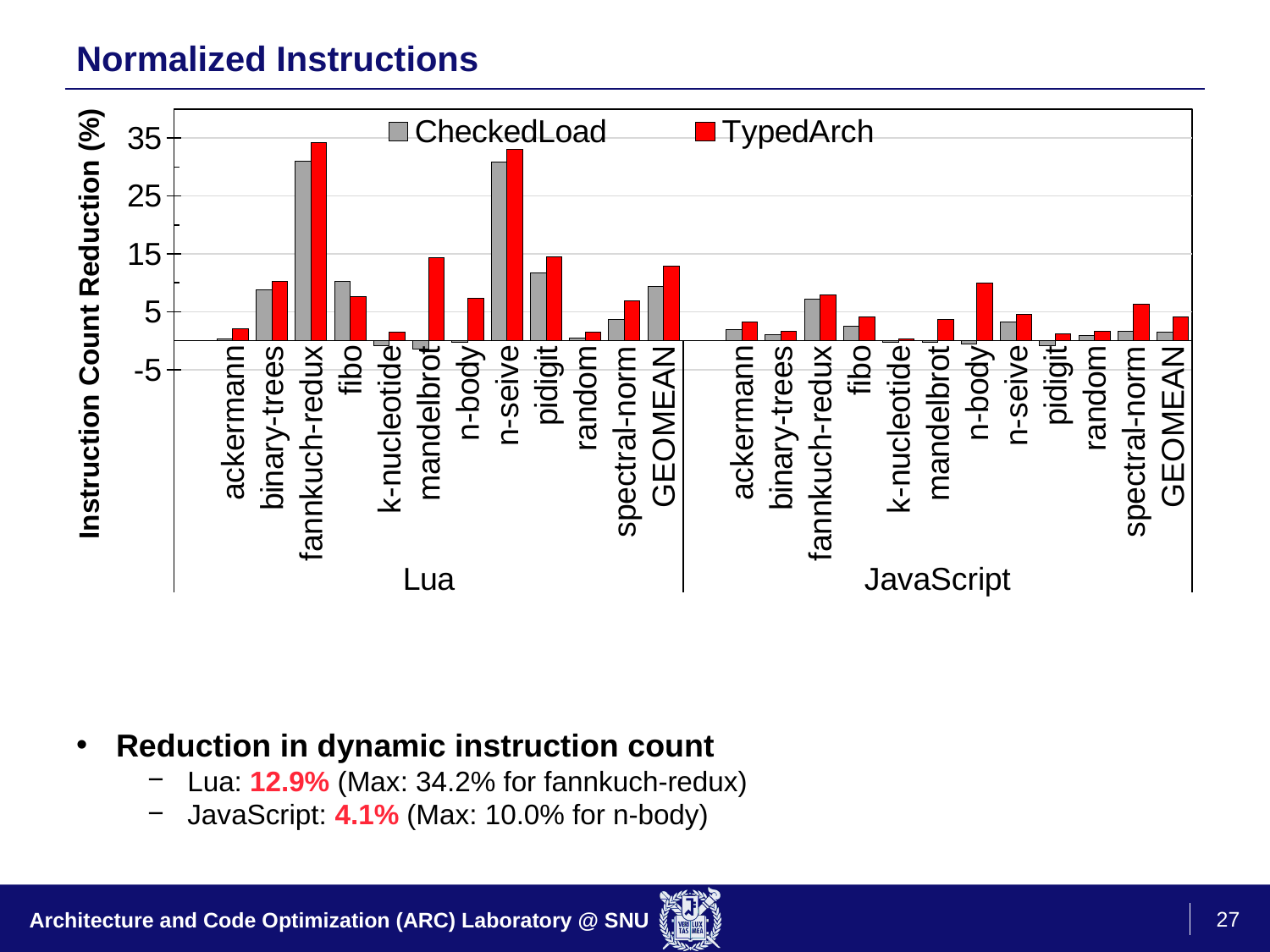

# Normalized Instructions

### Chart

| Category | CheckedLoad | TypedArch |
|---|---|---|
|  | None | None |
| ackermann | 0.35 | 2.07 |
| binary-trees | 8.86 | 10.2 |
| fannkuch-redux | 30.94 | 34.21 |
| fibo | 10.32 | 7.59 |
| k-nucleotide | -0.85 | 1.54 |
| mandelbrot | -1.41 | 14.36 |
| n-body | -0.29 | 7.27 |
| n-seive | 30.81 | 33.03 |
| pidigit | 11.69 | 14.44 |
| random | 0.45 | 1.56 |
| spectral-norm | 3.69 | 6.94 |
| GEOMEAN | 9.39 | 12.88 |
|  | None | None |
| ackermann | 1.99 | 3.26 |
| binary-trees | 1.03 | 1.65 |
| fannkuch-redux | 7.18 | 7.95 |
| fibo | 2.52 | 4.06 |
| k-nucleotide | -0.22 | 0.33 |
| mandelbrot | -0.23 | 3.66 |
| n-body | -0.53 | 9.98 |
| n-seive | 3.24 | 4.619999999999996 |
| pidigit | -0.85 | 1.19 |
| random | 0.84 | 1.68 |
| spectral-norm | 1.69 | 6.31 |
| GEOMEAN | 1.54 | 4.109999999999999 |
Instruction Count Reduction (%)
Reduction in dynamic instruction count
Lua: 12.9% (Max: 34.2% for fannkuch-redux)
JavaScript: 4.1% (Max: 10.0% for n-body)
27